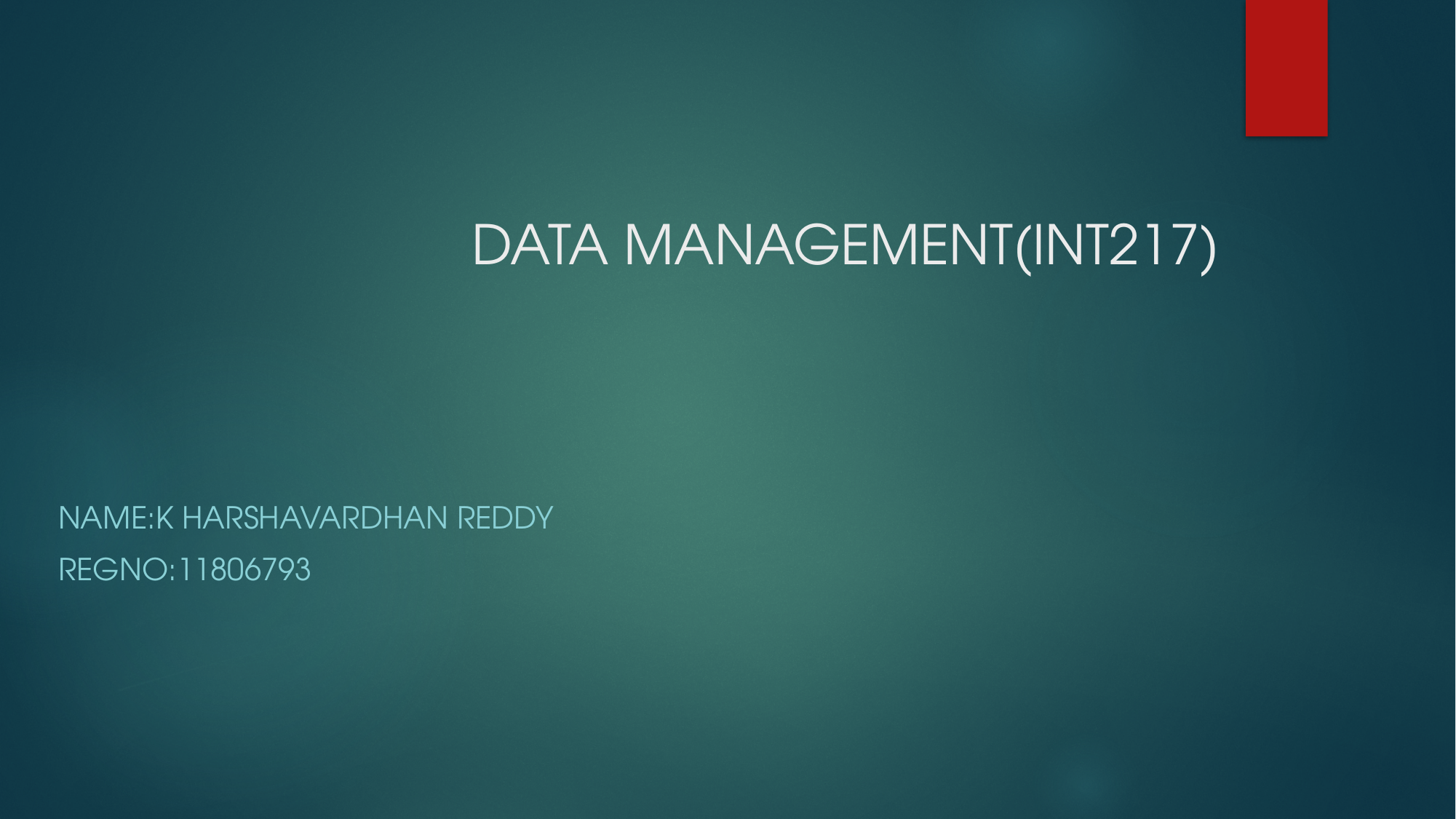

# DATA MANAGEMENT(INT217)
NAME:K HARSHAVARDHAN REDDY
REGNO:11806793